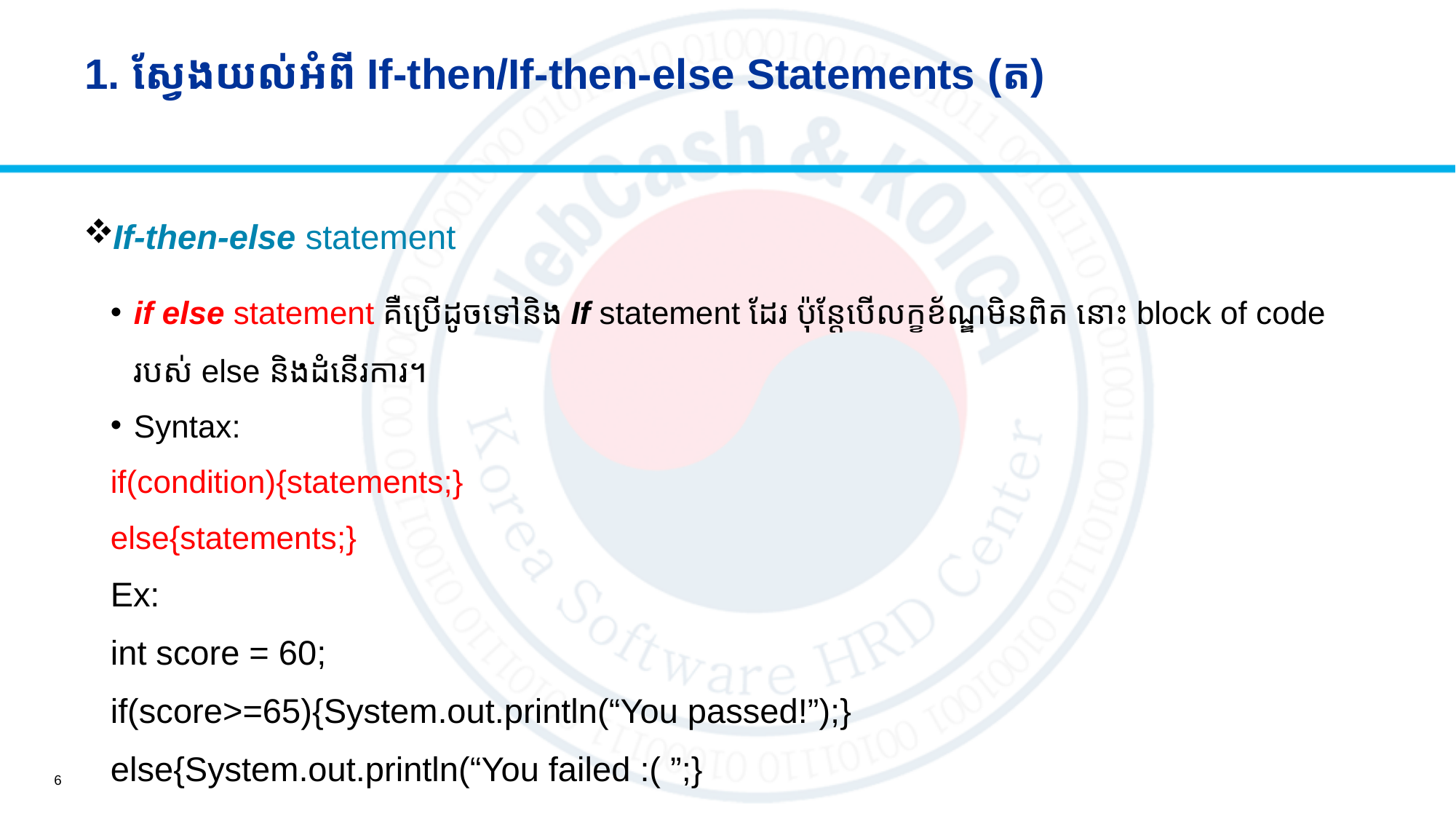

# 1. ស្វែងយល់អំពី​ If-then/If-then-else Statements​ (ត)
If-then-else statement
if else statement គឺប្រើដូចទៅនិង If statement ដែរ​ ប៉ុន្ដែបើលក្ខខ័ណ្ឌមិនពិត នោះ block of code របស់ else និងដំនើរការ។
Syntax:
		if(condition){statements;}
		else{statements;}
Ex:
	int score = 60;
	if(score>=65){System.out.println(“You passed!”);}
	else{System.out.println(“You failed :( ”;}

6